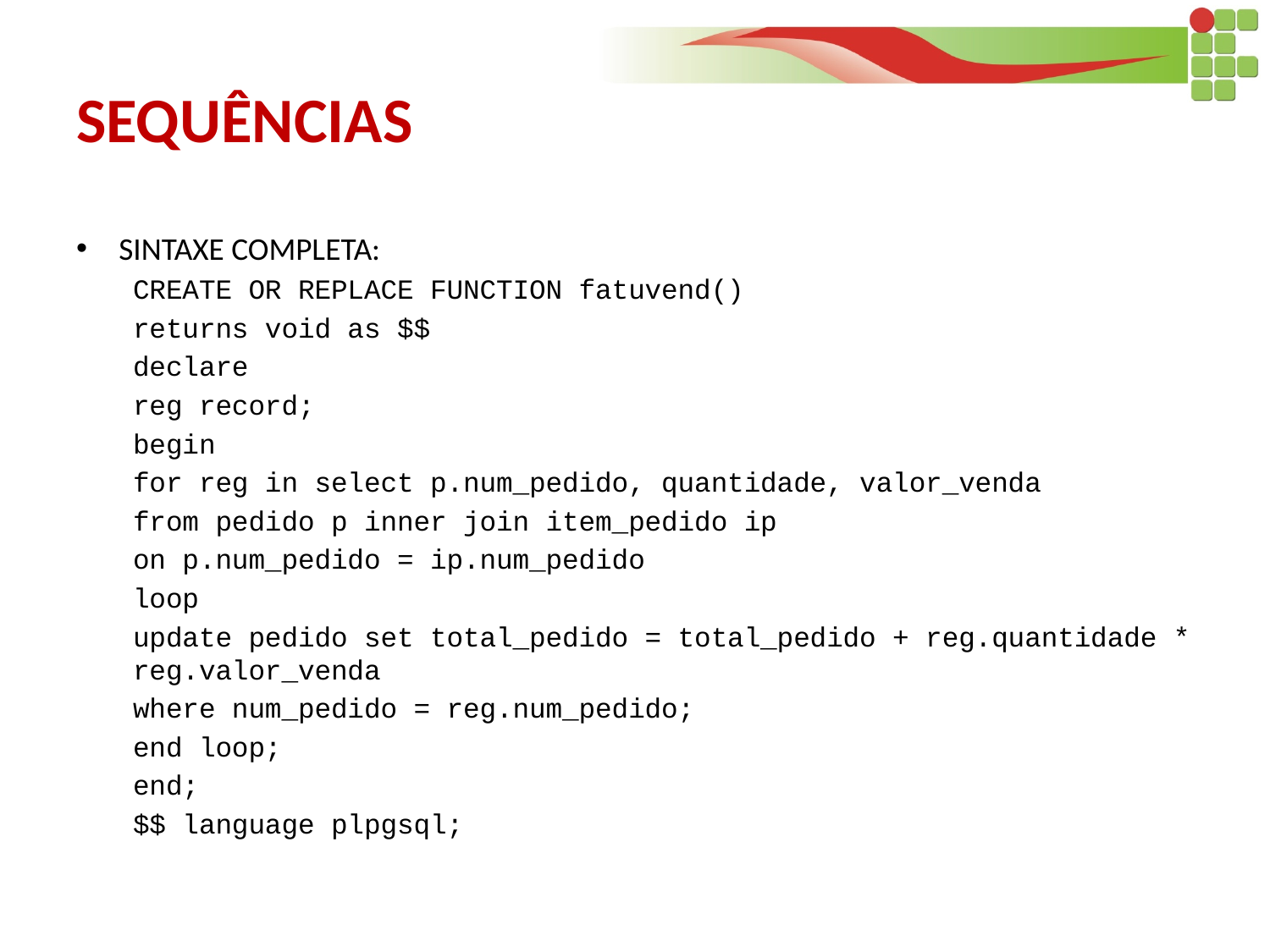

# SEQUÊNCIAS
SINTAXE COMPLETA:
CREATE OR REPLACE FUNCTION fatuvend()
returns void as $$
declare
reg record;
begin
for reg in select p.num_pedido, quantidade, valor_venda
from pedido p inner join item_pedido ip
on p.num_pedido = ip.num_pedido
loop
update pedido set total_pedido = total_pedido + reg.quantidade * reg.valor_venda
where num_pedido = reg.num_pedido;
end loop;
end;
$$ language plpgsql;